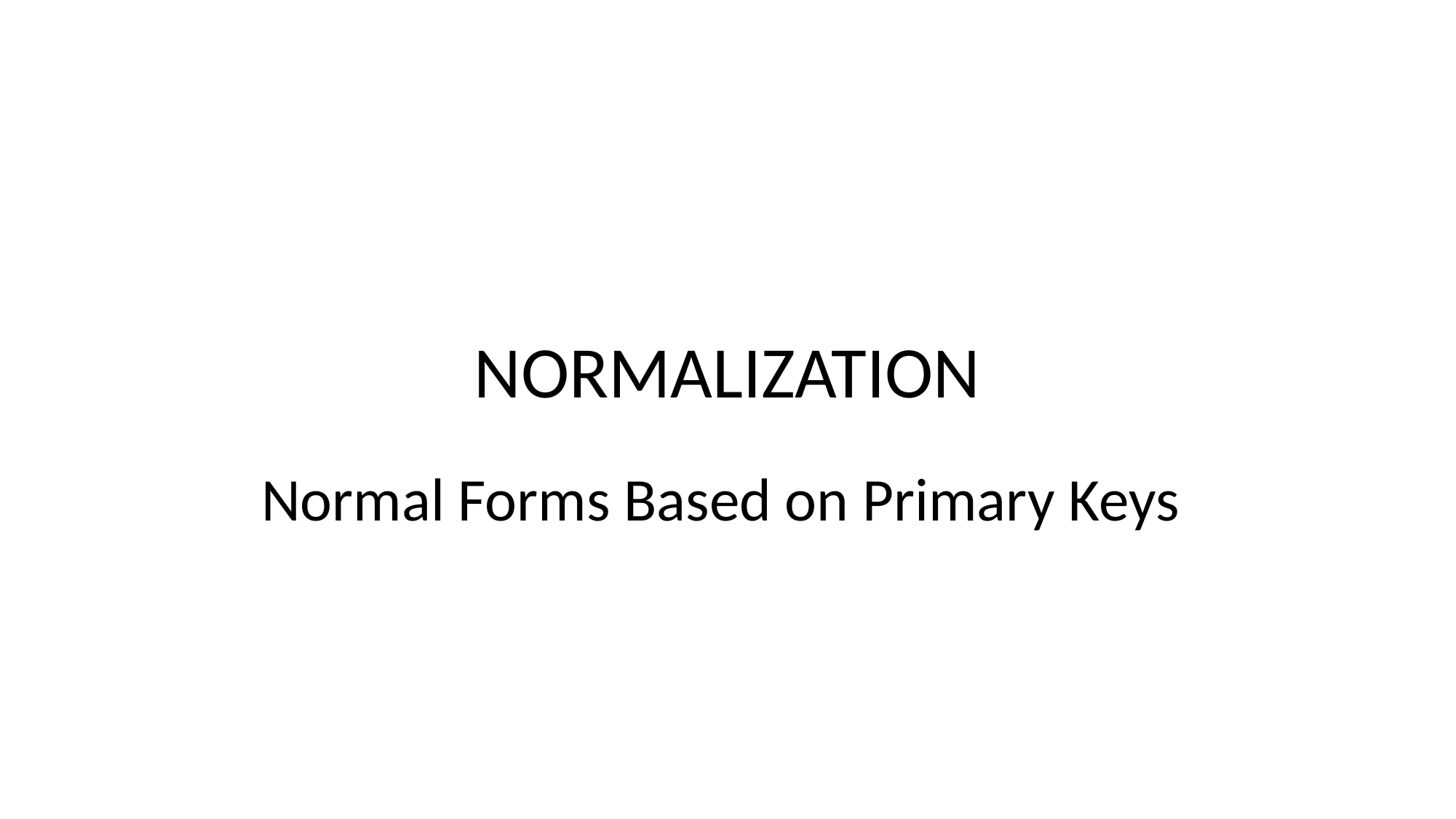

# NORMALIZATION
Normal Forms Based on Primary Keys